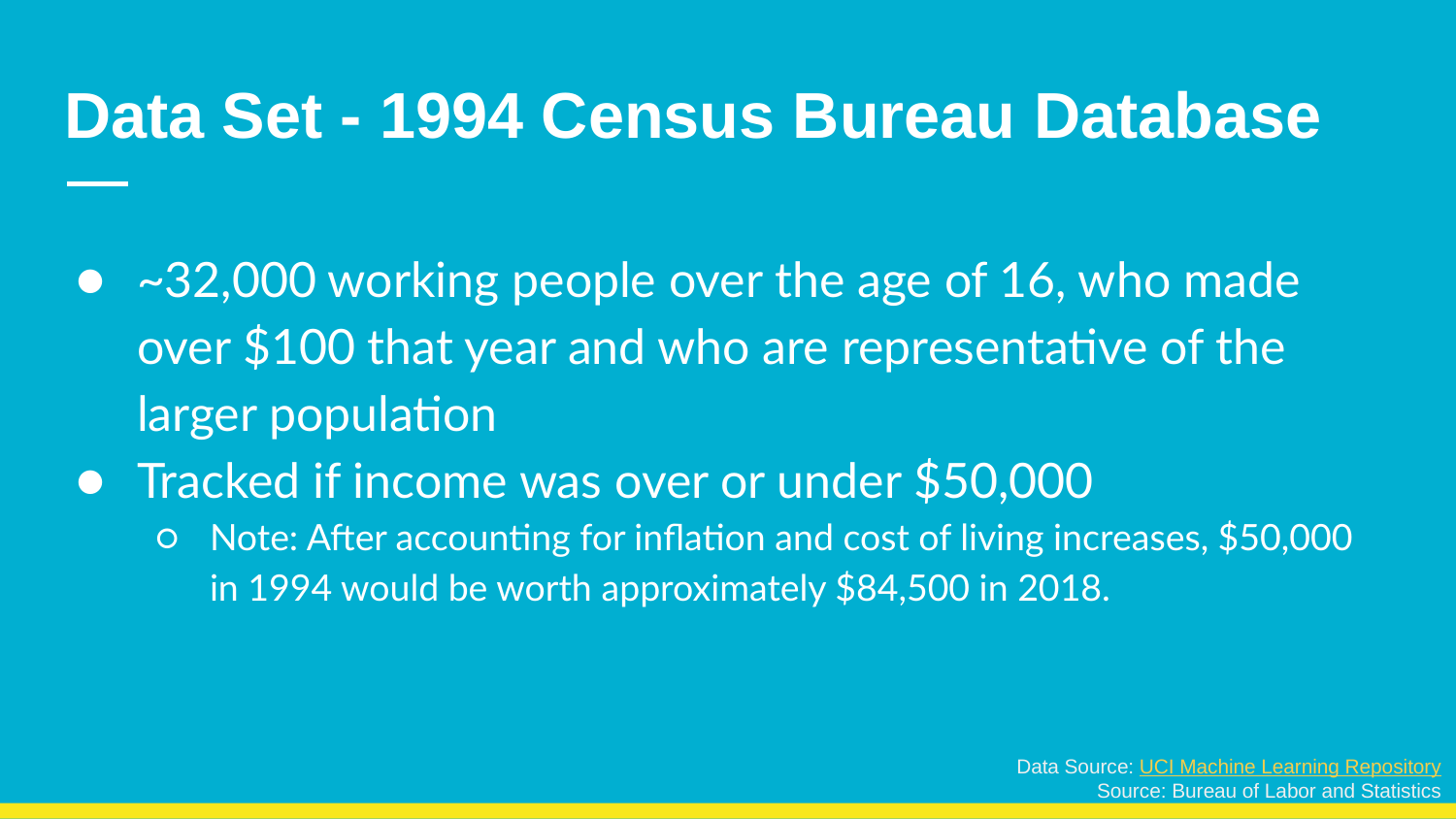

# Data Set - 1994 Census Bureau Database
~32,000 working people over the age of 16, who made over $100 that year and who are representative of the larger population
Tracked if income was over or under $50,000
Note: After accounting for inflation and cost of living increases, $50,000 in 1994 would be worth approximately $84,500 in 2018.
Data Source: UCI Machine Learning Repository
Source: Bureau of Labor and Statistics